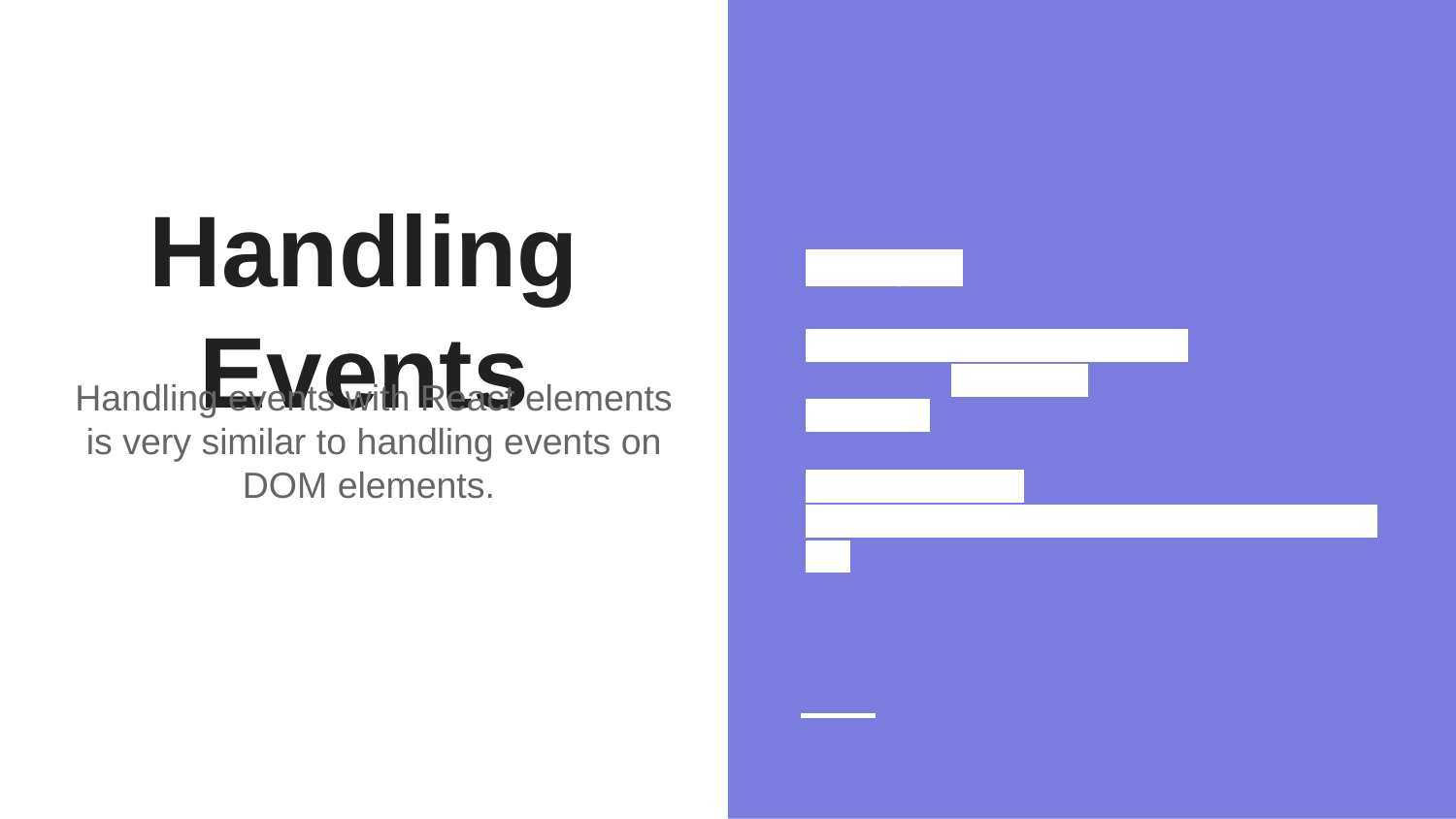

Example :

<button onClick={addUsers}>
	Add Users
</button>

Important Note:
addUsers => function reference not function call
# Handling Events

Handling events with React elements is very similar to handling events on DOM elements.